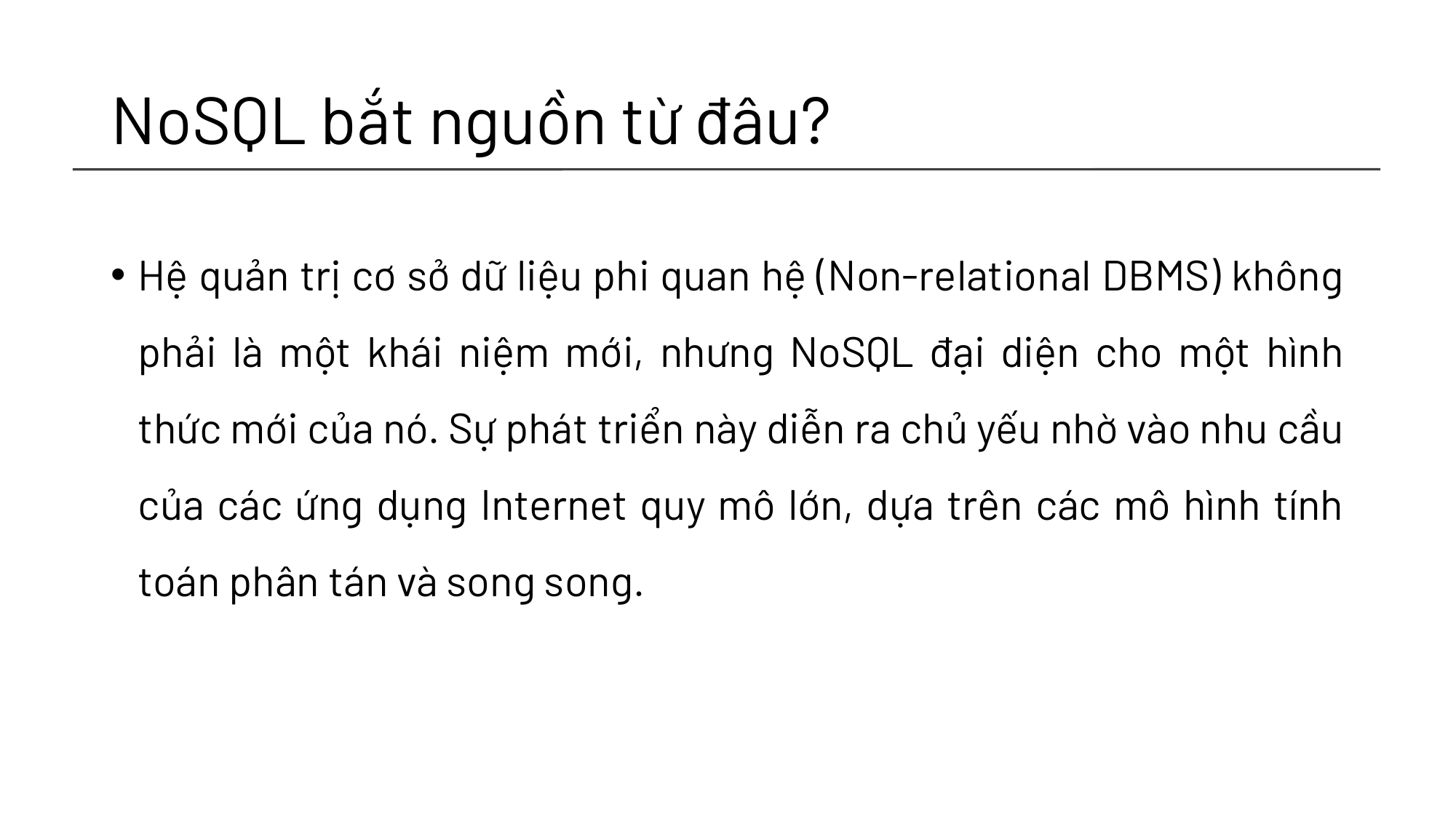

# NoSQL bắt nguồn từ đâu?
Hệ quản trị cơ sở dữ liệu phi quan hệ (Non-relational DBMS) không phải là một khái niệm mới, nhưng NoSQL đại diện cho một hình thức mới của nó. Sự phát triển này diễn ra chủ yếu nhờ vào nhu cầu của các ứng dụng Internet quy mô lớn, dựa trên các mô hình tính toán phân tán và song song.